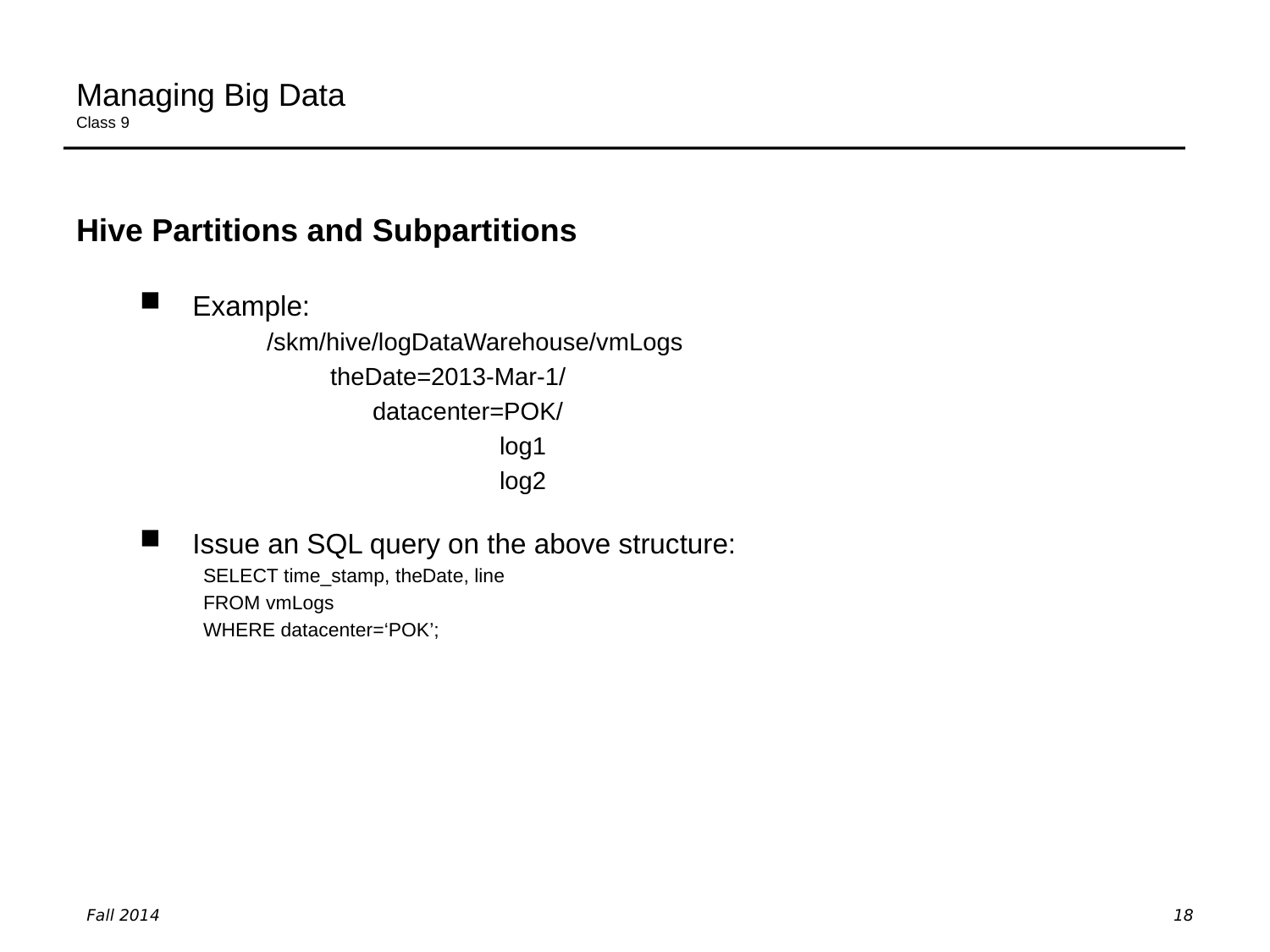

# Managing Big Data Class 9

Hive Partitions and Subpartitions

Example:
/skm/hive/logDataWarehouse/vmLogs
theDate=2013-Mar-1/
	datacenter=POK/
		log1
		log2

Issue an SQL query on the above structure:
SELECT time_stamp, theDate, line
FROM vmLogs
WHERE datacenter=‘POK’;

18